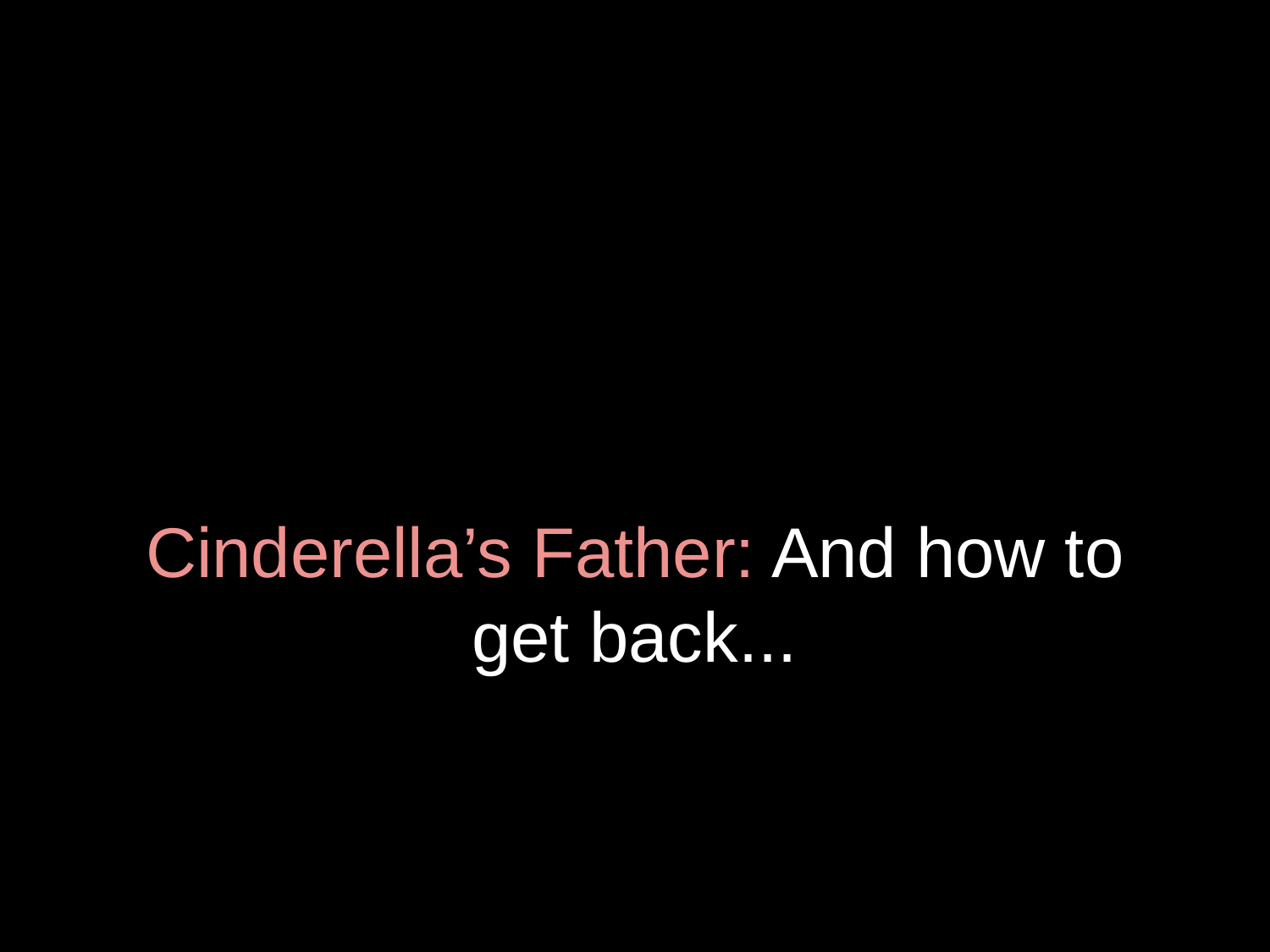

# Cinderella’s Father: And how to get back...